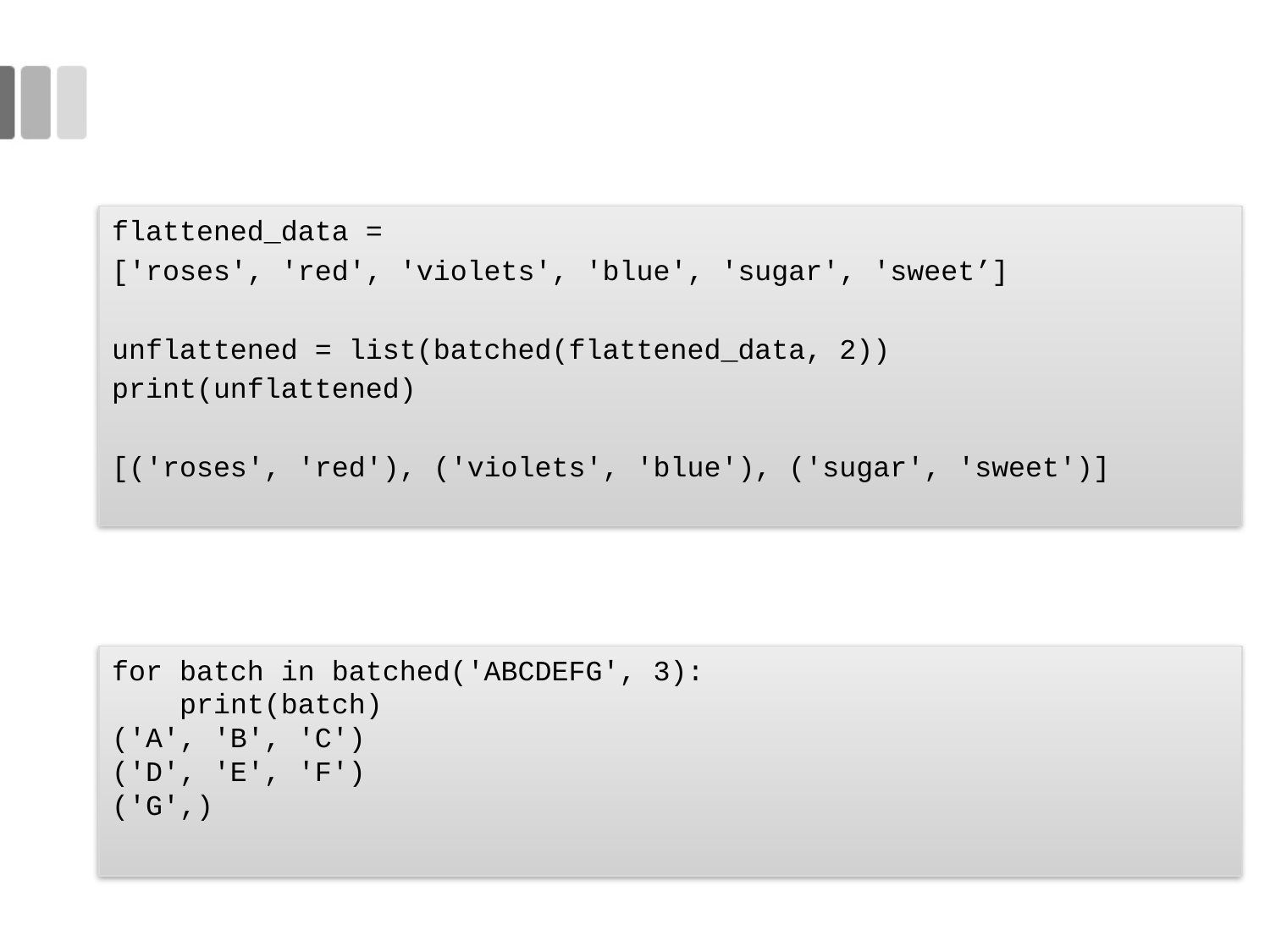

flattened_data =
['roses', 'red', 'violets', 'blue', 'sugar', 'sweet’]

unflattened = list(batched(flattened_data, 2))
print(unflattened)

[('roses', 'red'), ('violets', 'blue'), ('sugar', 'sweet')]

for batch in batched('ABCDEFG', 3):
    print(batch)
('A', 'B', 'C')
('D', 'E', 'F')
('G',)